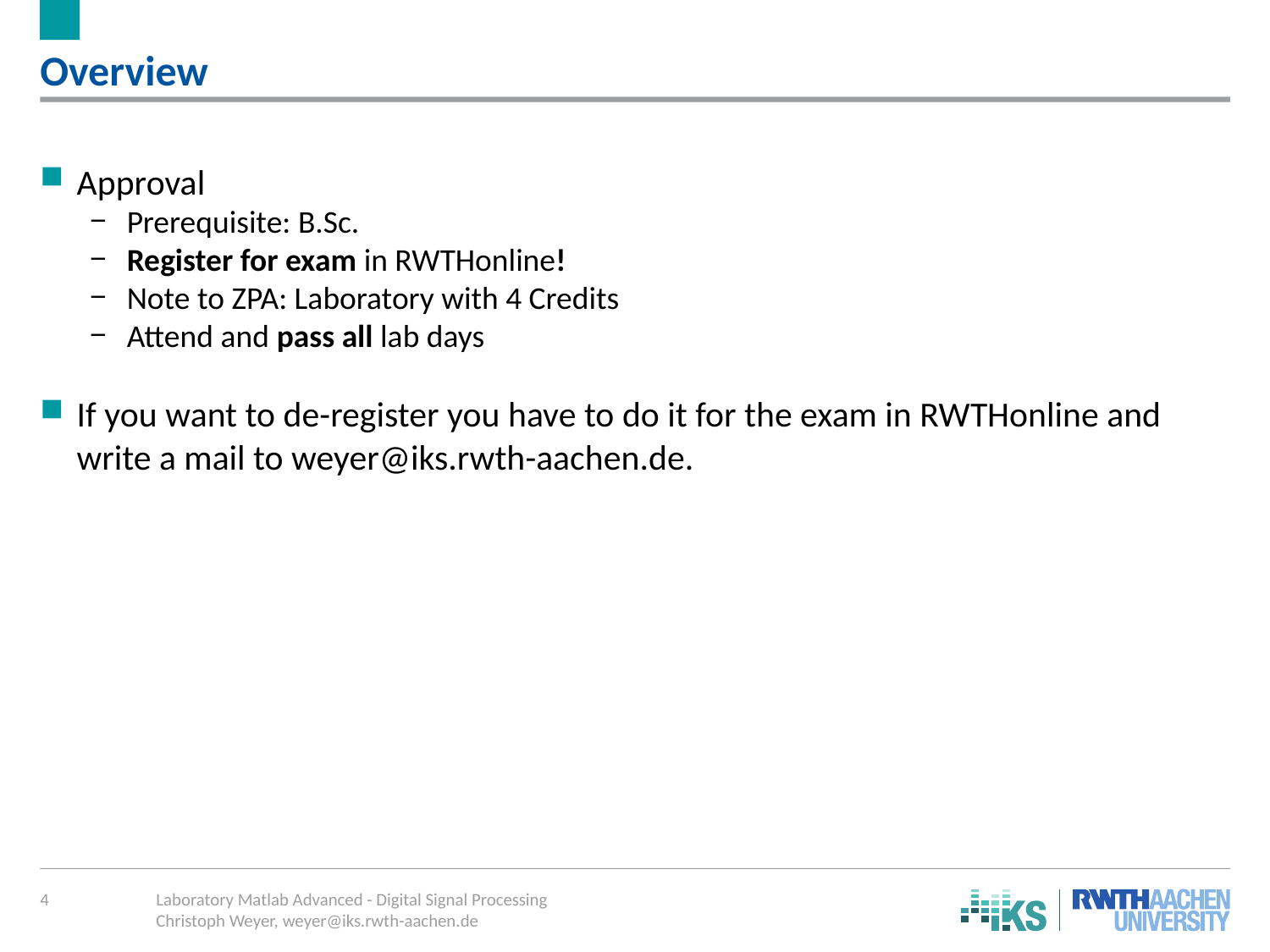

Overview
Approval
Prerequisite: B.Sc.
Register for exam in RWTHonline!
Note to ZPA: Laboratory with 4 Credits
Attend and pass all lab days

If you want to de-register you have to do it for the exam in RWTHonline and write a mail to weyer@iks.rwth-aachen.de.